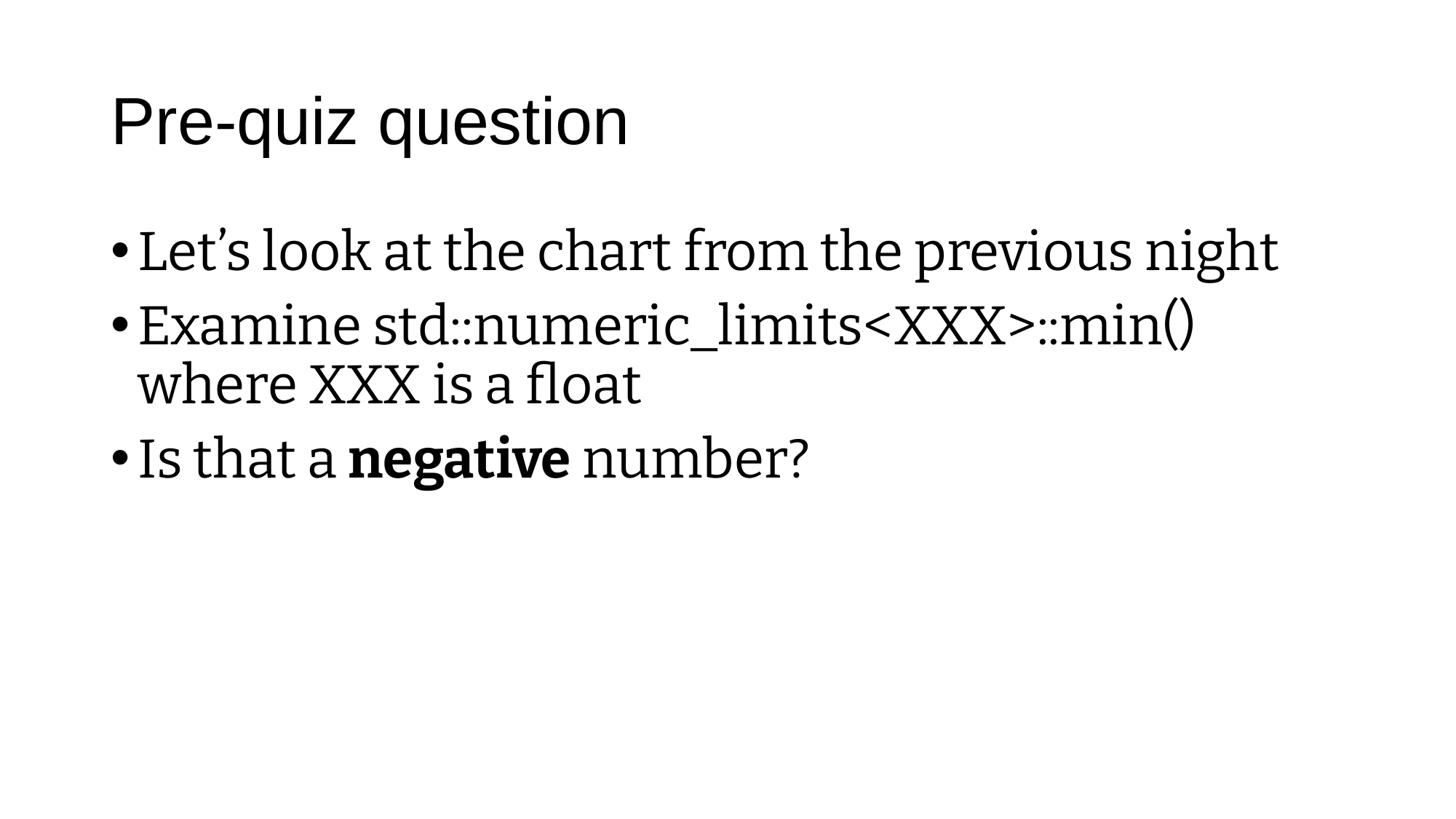

# Pre-quiz question
Let’s look at the chart from the previous night
Examine std::numeric_limits<XXX>::min() where XXX is a float
Is that a negative number?